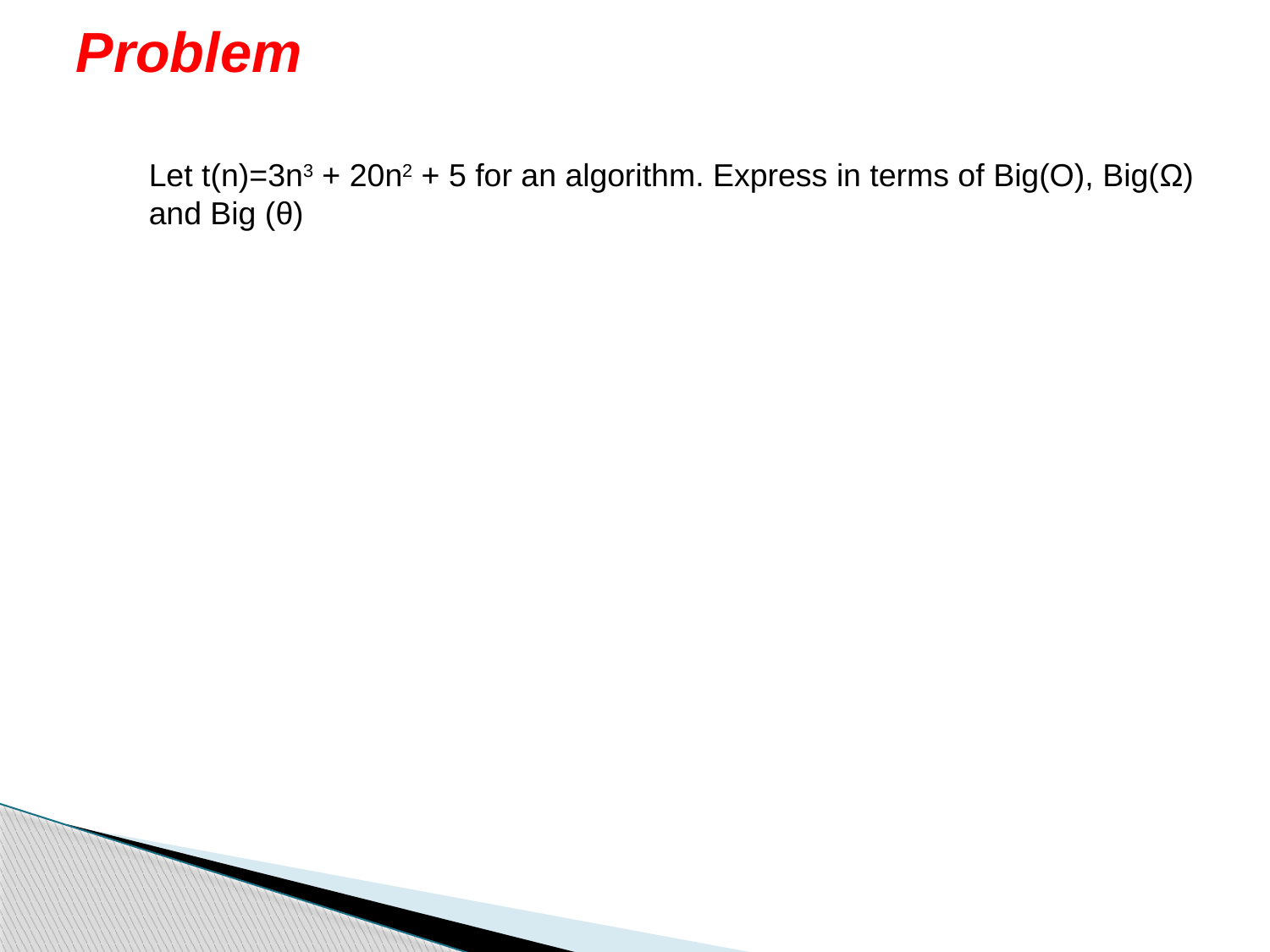

# Problem
Let t(n)=3n3 + 20n2 + 5 for an algorithm. Express in terms of Big(O), Big(Ω)
and Big (θ)